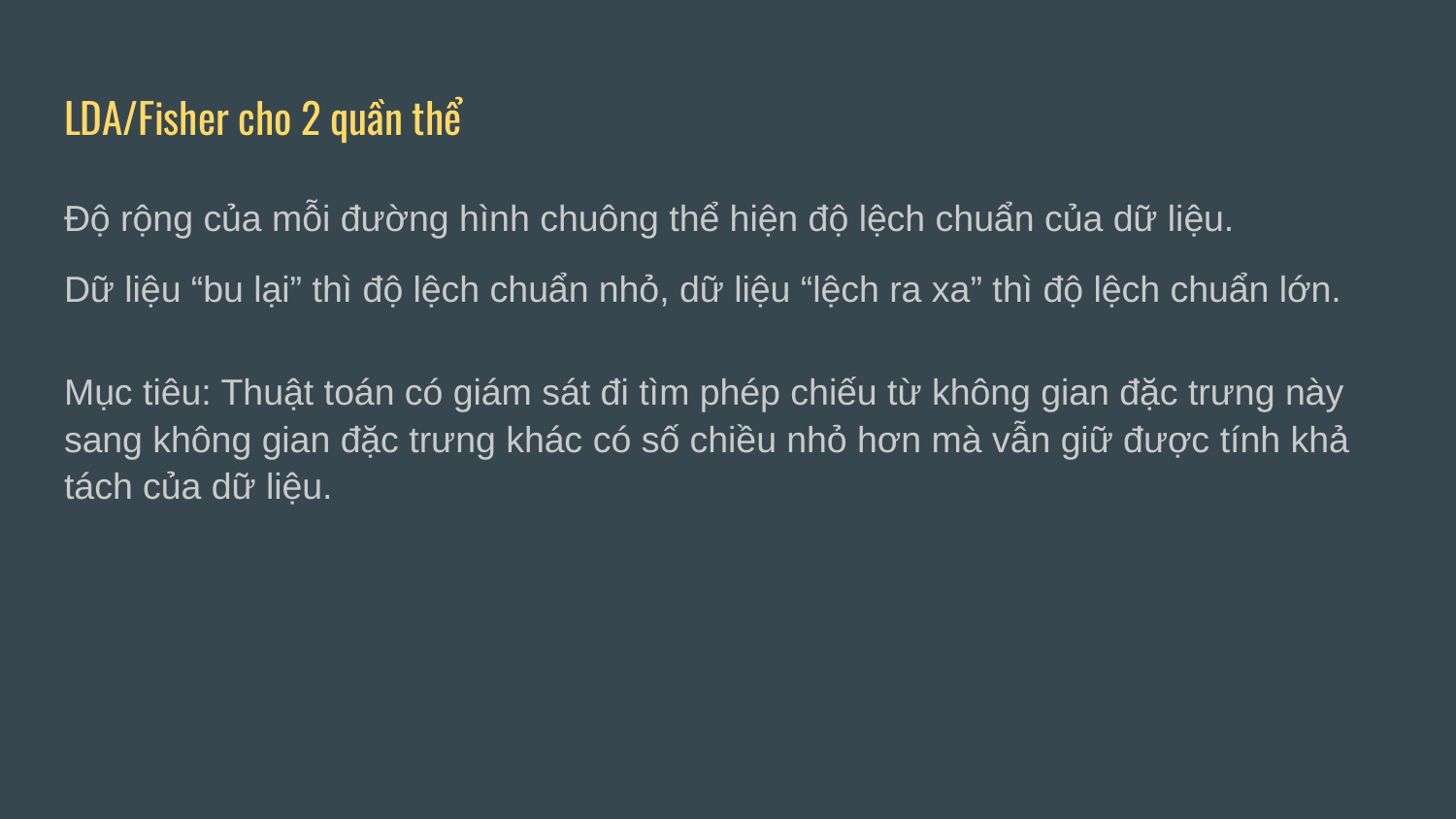

# LDA/Fisher cho 2 quần thể
Độ rộng của mỗi đường hình chuông thể hiện độ lệch chuẩn của dữ liệu.
Dữ liệu “bu lại” thì độ lệch chuẩn nhỏ, dữ liệu “lệch ra xa” thì độ lệch chuẩn lớn.

Mục tiêu: Thuật toán có giám sát đi tìm phép chiếu từ không gian đặc trưng này sang không gian đặc trưng khác có số chiều nhỏ hơn mà vẫn giữ được tính khả tách của dữ liệu.